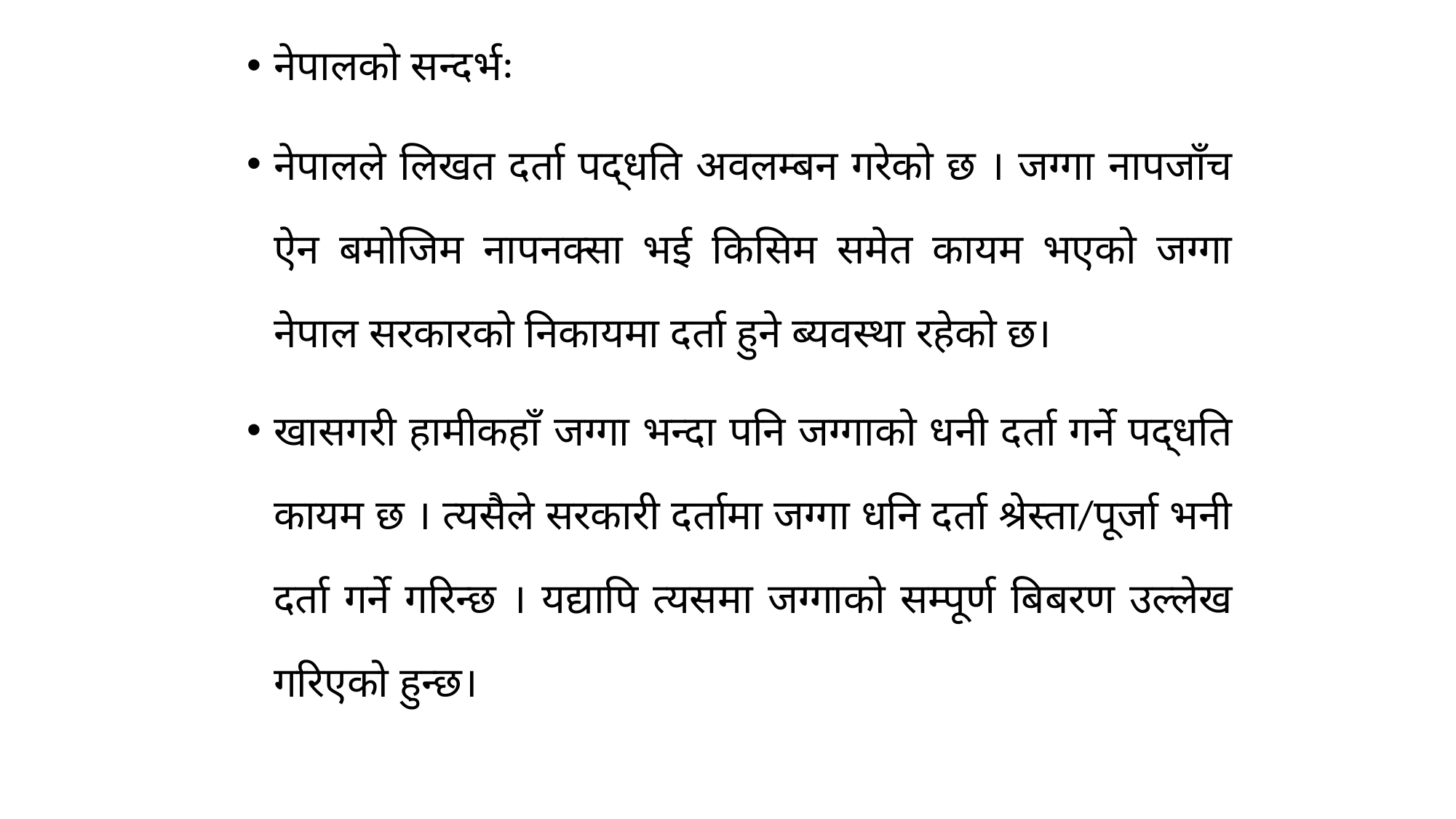

नेपालको सन्दर्भः
नेपालले लिखत दर्ता पद्धति अवलम्बन गरेको छ । जग्गा नापजाँच ऐन बमोजिम नापनक्सा भई किसिम समेत कायम भएको जग्गा नेपाल सरकारको निकायमा दर्ता हुने ब्यवस्था रहेको छ।
खासगरी हामीकहाँ जग्गा भन्दा पनि जग्गाको धनी दर्ता गर्ने पद्धति कायम छ । त्यसैले सरकारी दर्तामा जग्गा धनि दर्ता श्रेस्ता/पूर्जा भनी दर्ता गर्ने गरिन्छ । यद्यापि त्यसमा जग्गाको सम्पूर्ण बिबरण उल्लेख गरिएको हुन्छ।